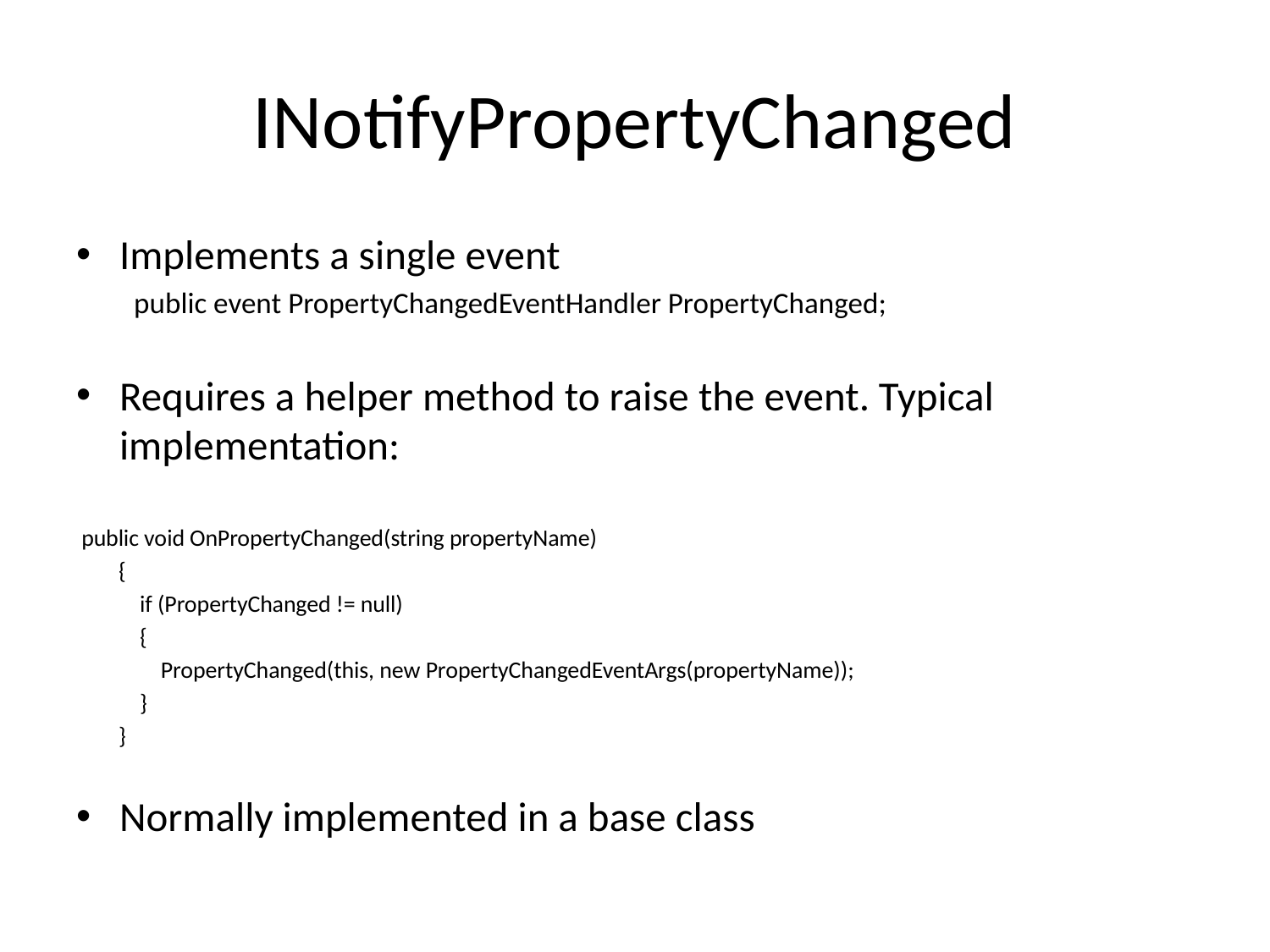

# INotifyPropertyChanged
Implements a single event
public event PropertyChangedEventHandler PropertyChanged;

Requires a helper method to raise the event. Typical implementation:

 public void OnPropertyChanged(string propertyName)
        {
            if (PropertyChanged != null)
            {
                PropertyChanged(this, new PropertyChangedEventArgs(propertyName));
            }
        }

Normally implemented in a base class